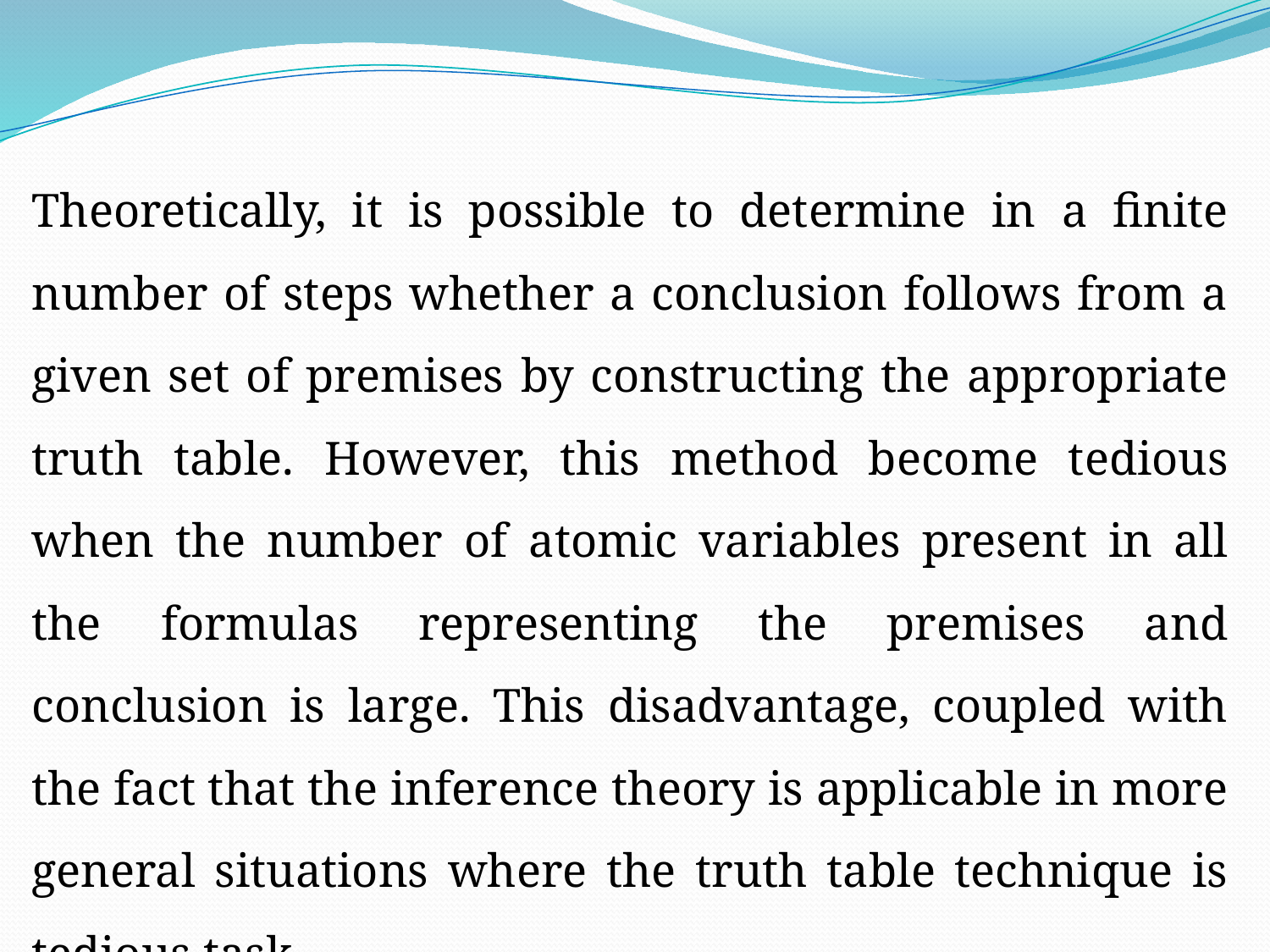

#
Theoretically, it is possible to determine in a finite number of steps whether a conclusion follows from a given set of premises by constructing the appropriate truth table. However, this method become tedious when the number of atomic variables present in all the formulas representing the premises and conclusion is large. This disadvantage, coupled with the fact that the inference theory is applicable in more general situations where the truth table technique is tedious task.